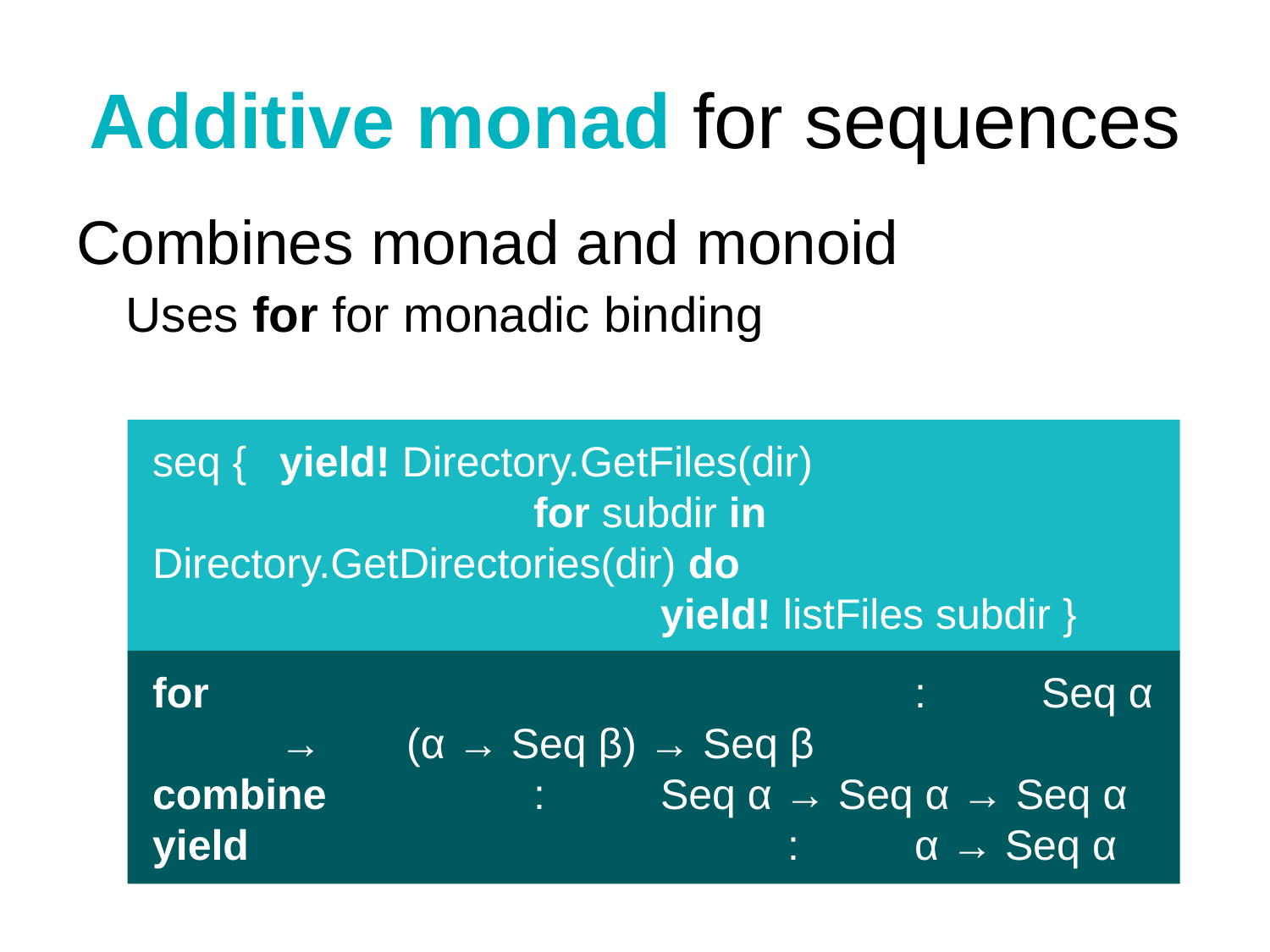

# Additive monad for sequences
Combines monad and monoid
Uses for for monadic binding

seq {	yield! Directory.GetFiles(dir)
			for subdir in Directory.GetDirectories(dir) do
				yield! listFiles subdir }
for						:	Seq α	→	(α → Seq β) → Seq β
combine		:	Seq α → Seq α → Seq α
yield					:	α → Seq α